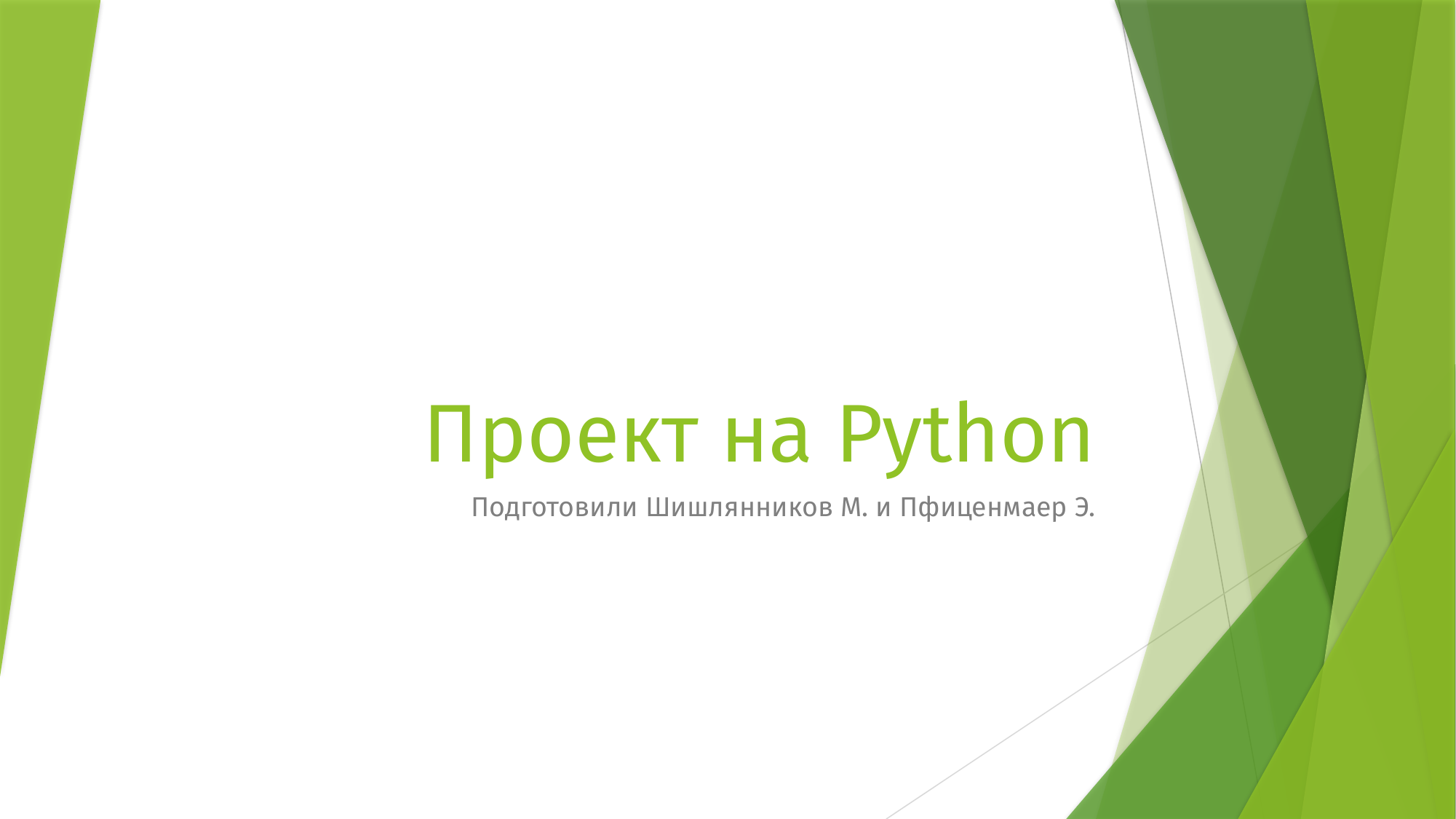

# Проект на Python
Подготовили Шишлянников М. и Пфиценмаер Э.